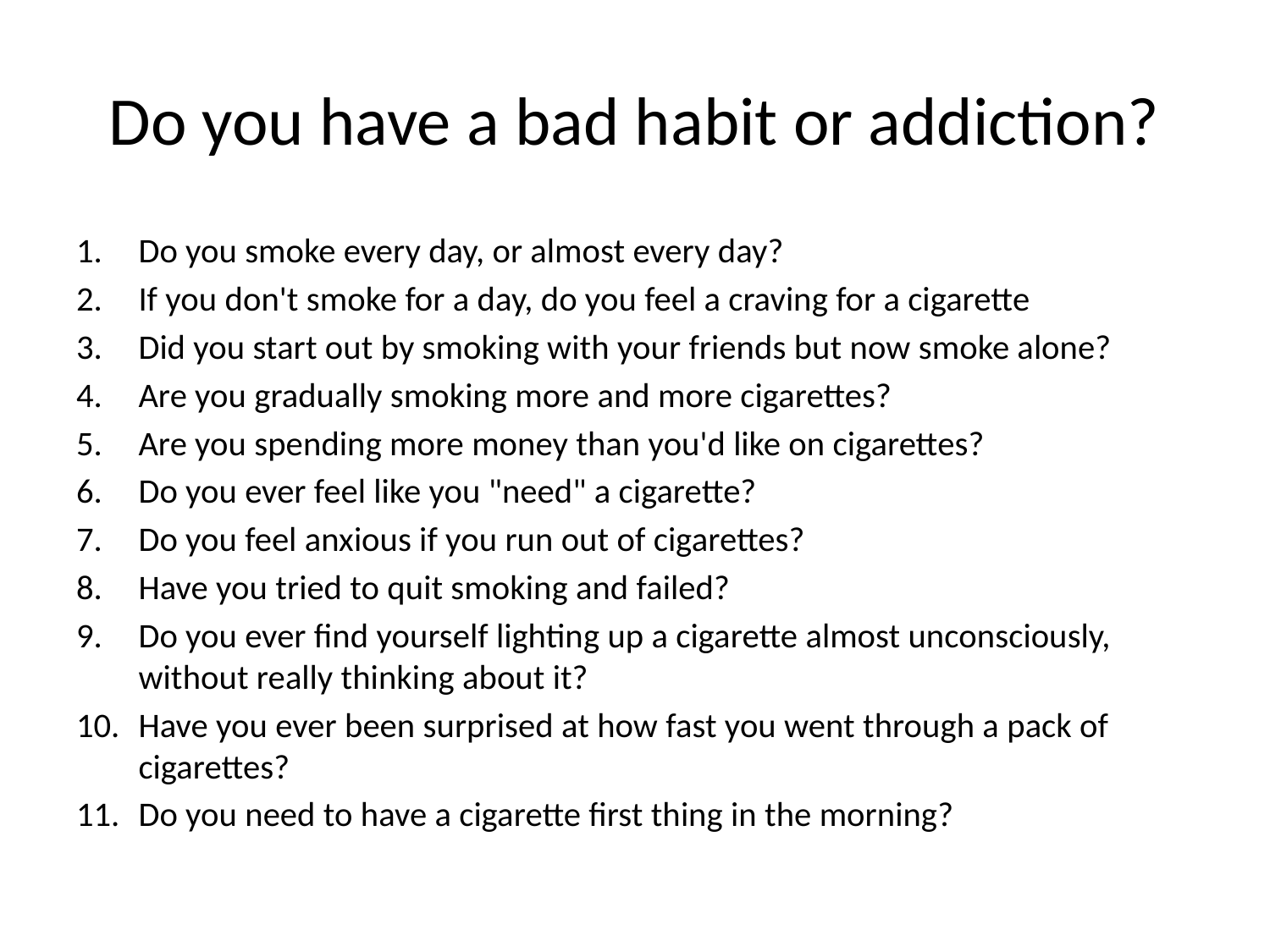

# Do you have a bad habit or addiction?
Do you smoke every day, or almost every day?
If you don't smoke for a day, do you feel a craving for a cigarette
Did you start out by smoking with your friends but now smoke alone?
Are you gradually smoking more and more cigarettes?
Are you spending more money than you'd like on cigarettes?
Do you ever feel like you "need" a cigarette?
Do you feel anxious if you run out of cigarettes?
Have you tried to quit smoking and failed?
Do you ever find yourself lighting up a cigarette almost unconsciously, without really thinking about it?
Have you ever been surprised at how fast you went through a pack of cigarettes?
Do you need to have a cigarette first thing in the morning?